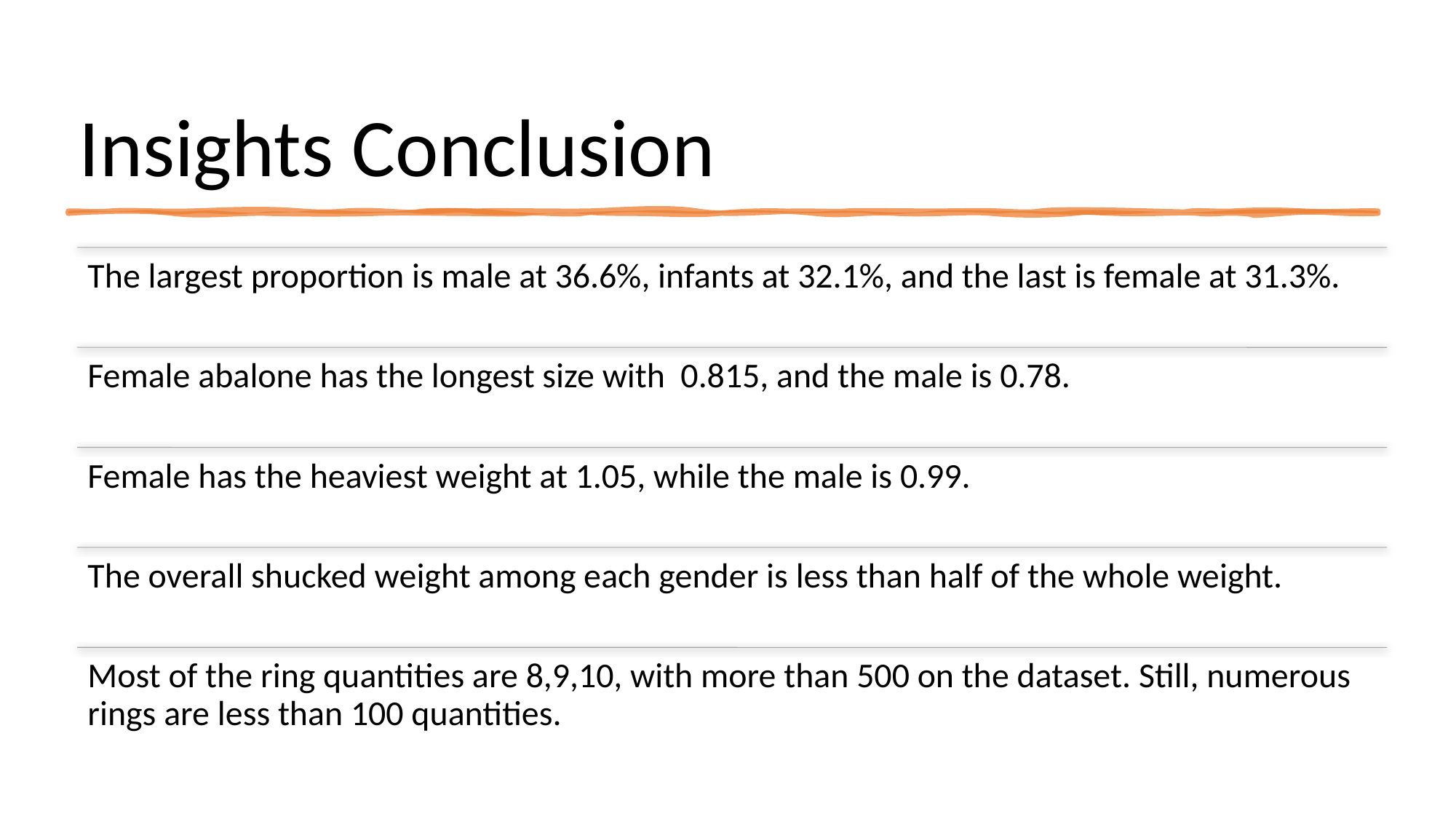

# Insights Conclusion

The largest proportion is male at 36.6%, infants at 32.1%, and the last is female at 31.3%.
Female abalone has the longest size with  0.815, and the male is 0.78.
Female has the heaviest weight at 1.05, while the male is 0.99.
The overall shucked weight among each gender is less than half of the whole weight.
Most of the ring quantities are 8,9,10, with more than 500 on the dataset. Still, numerous rings are less than 100 quantities.